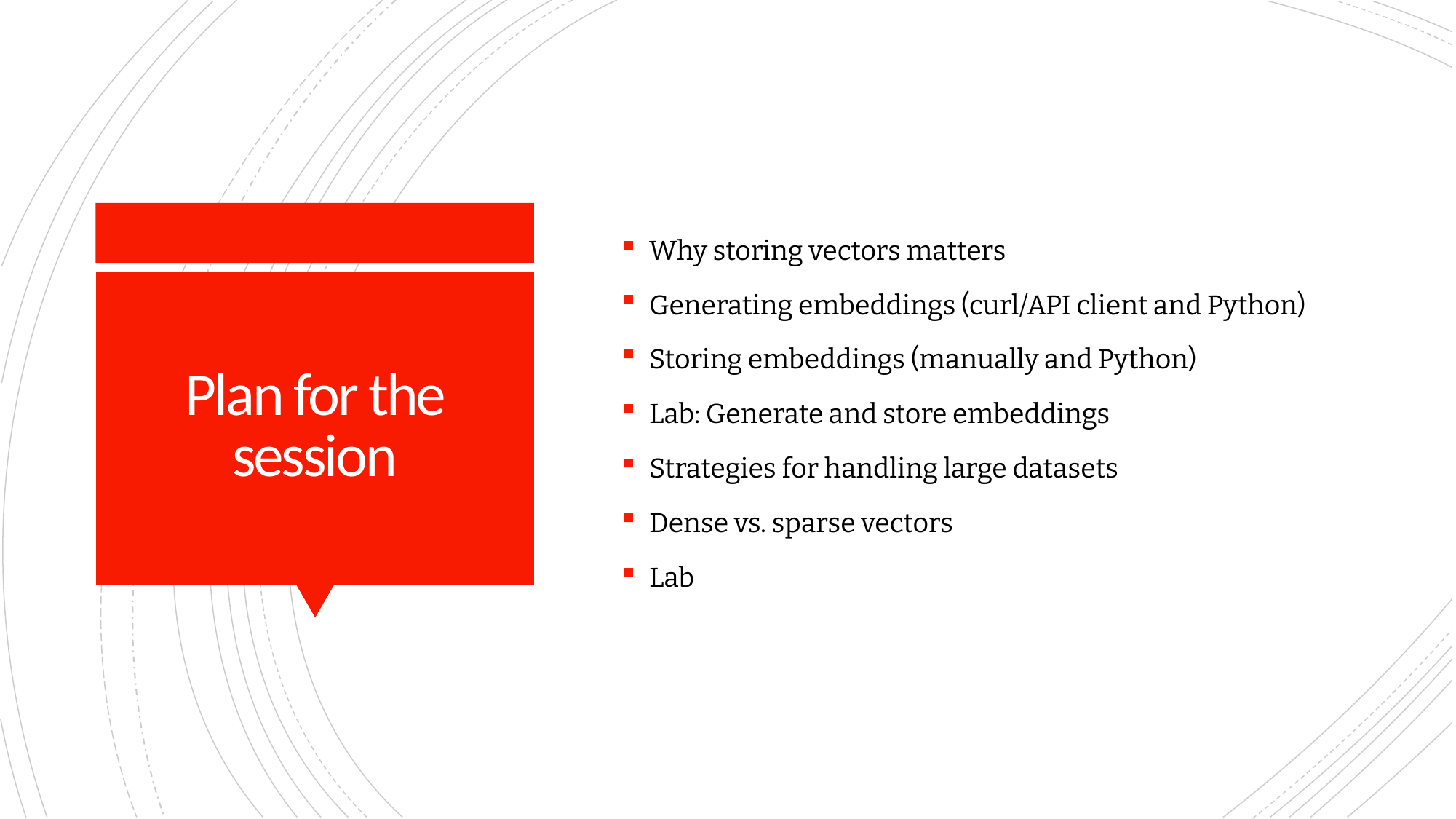

Why storing vectors matters
Generating embeddings (curl/API client and Python)
Storing embeddings (manually and Python)
Lab: Generate and store embeddings
Strategies for handling large datasets
Dense vs. sparse vectors
Lab
# Plan for the session